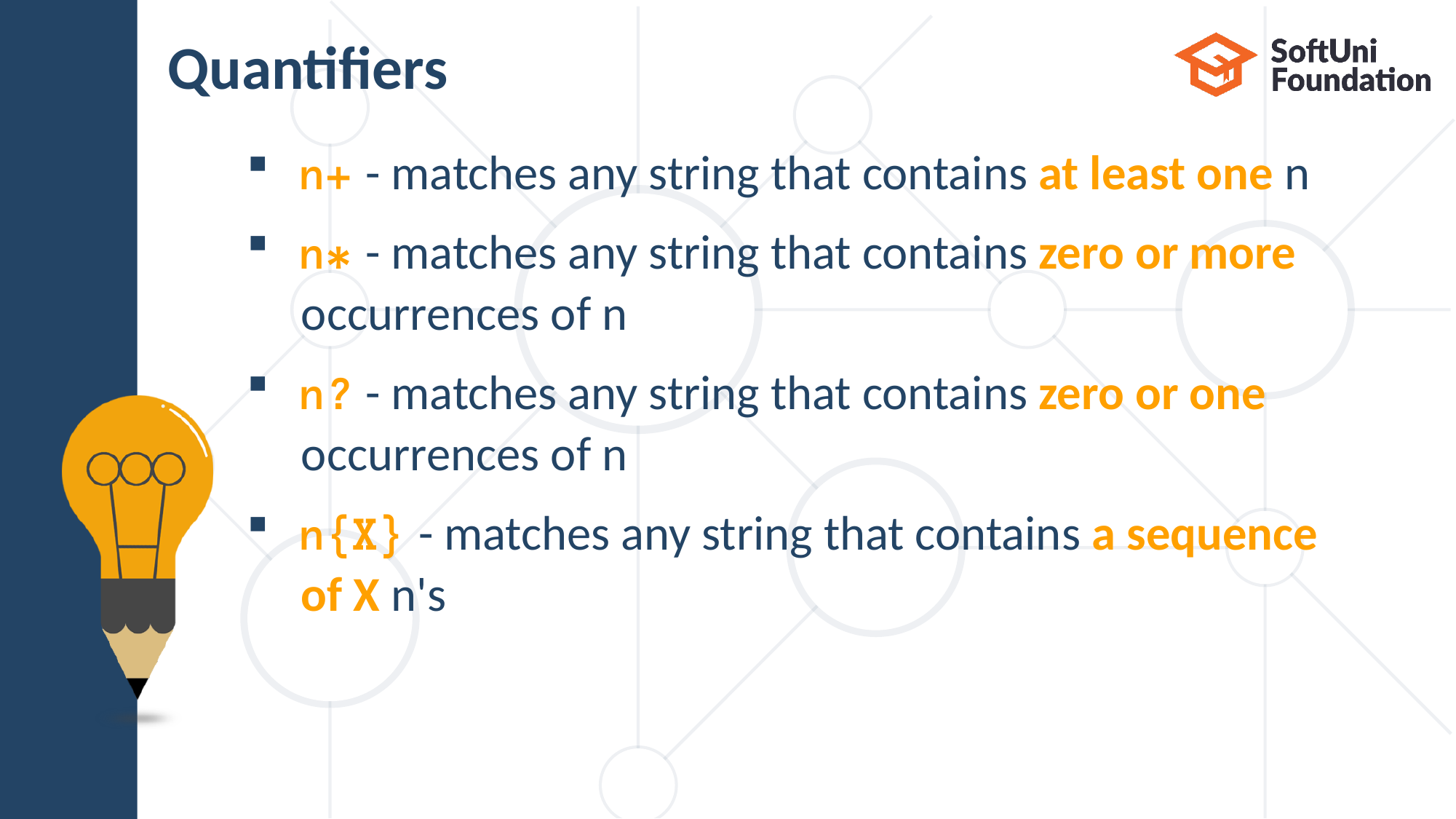

# Quantifiers
n+ - matches any string that contains at least one n
n* - matches any string that contains zero or more
occurrences of n
n? - matches any string that contains zero or one
occurrences of n
n{X} - matches any string that contains a sequence
of X n's